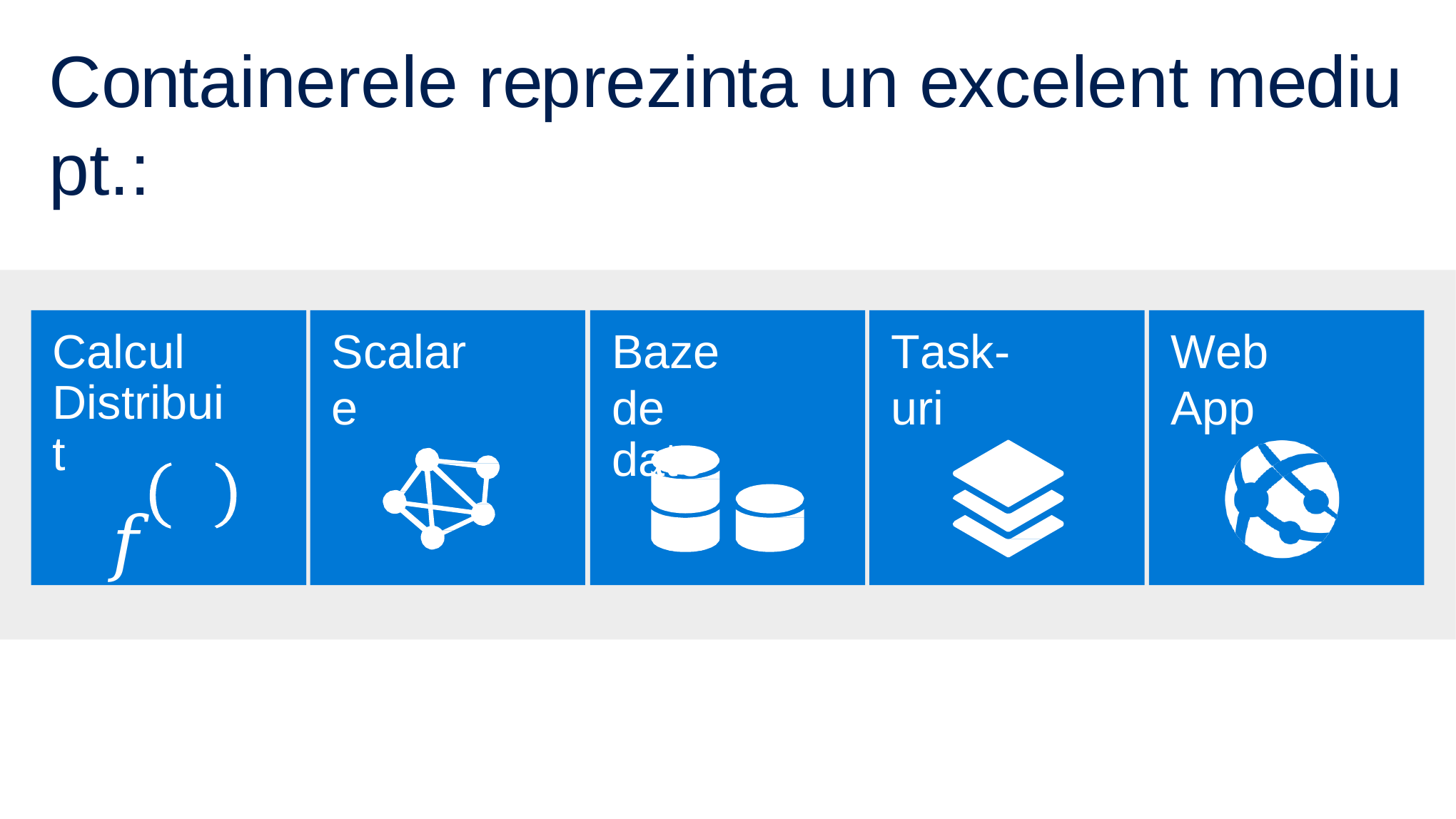

# Containerele reprezinta un excelent mediu pt.:

Calcul
Distribuit

𝑓
Scalare
Baze de
date
Task-uri
Web App